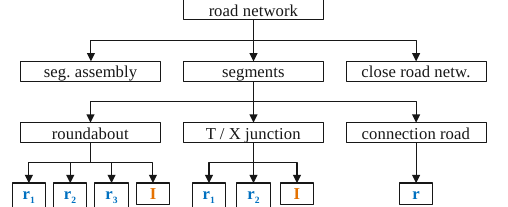

road network
seg. assembly
segments
close road netw.
roundabout
T / X junction
connection road
r1
r2
r3
I
r1
r2
I
r